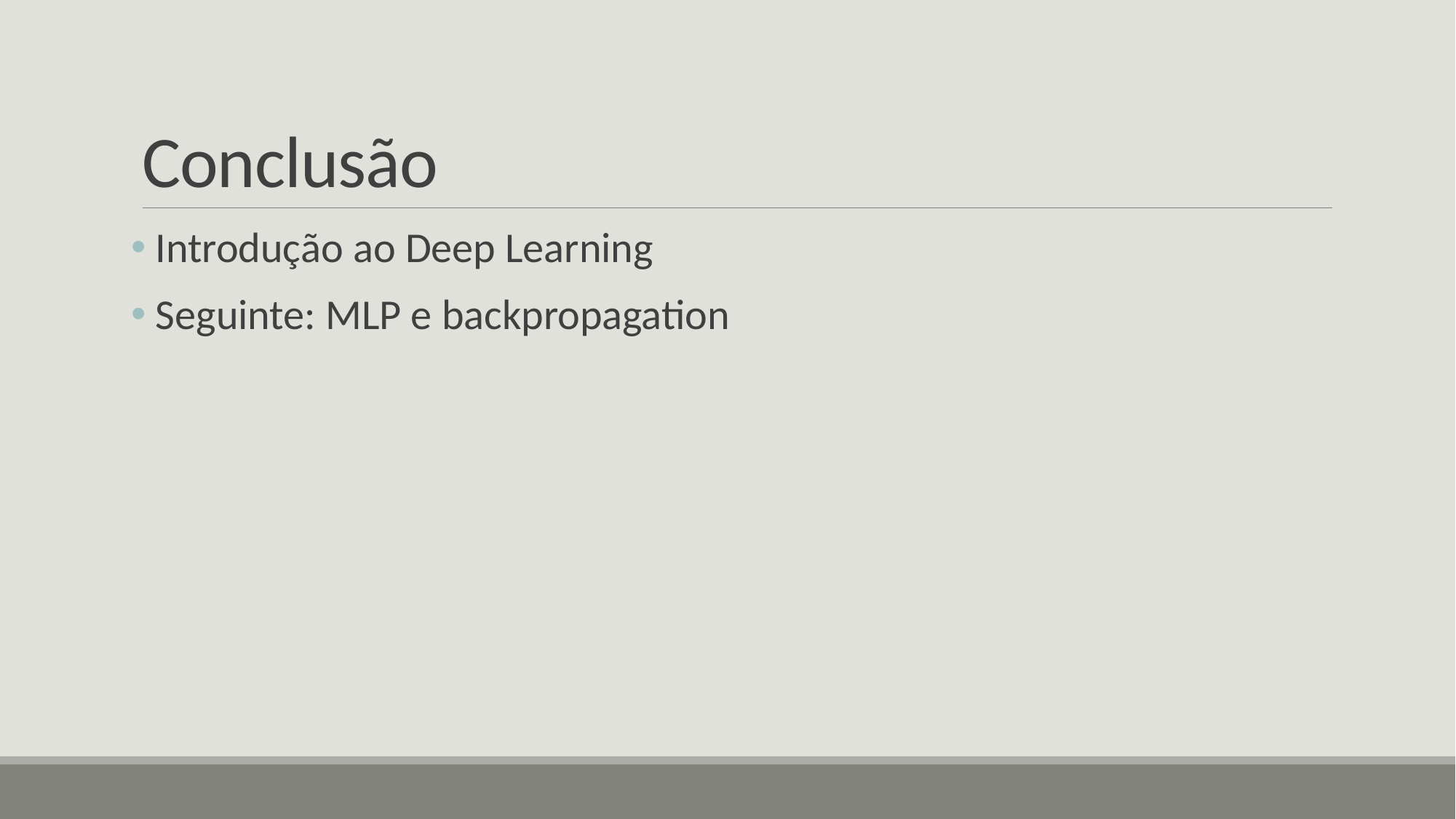

# Conclusão
 Introdução ao Deep Learning
 Seguinte: MLP e backpropagation